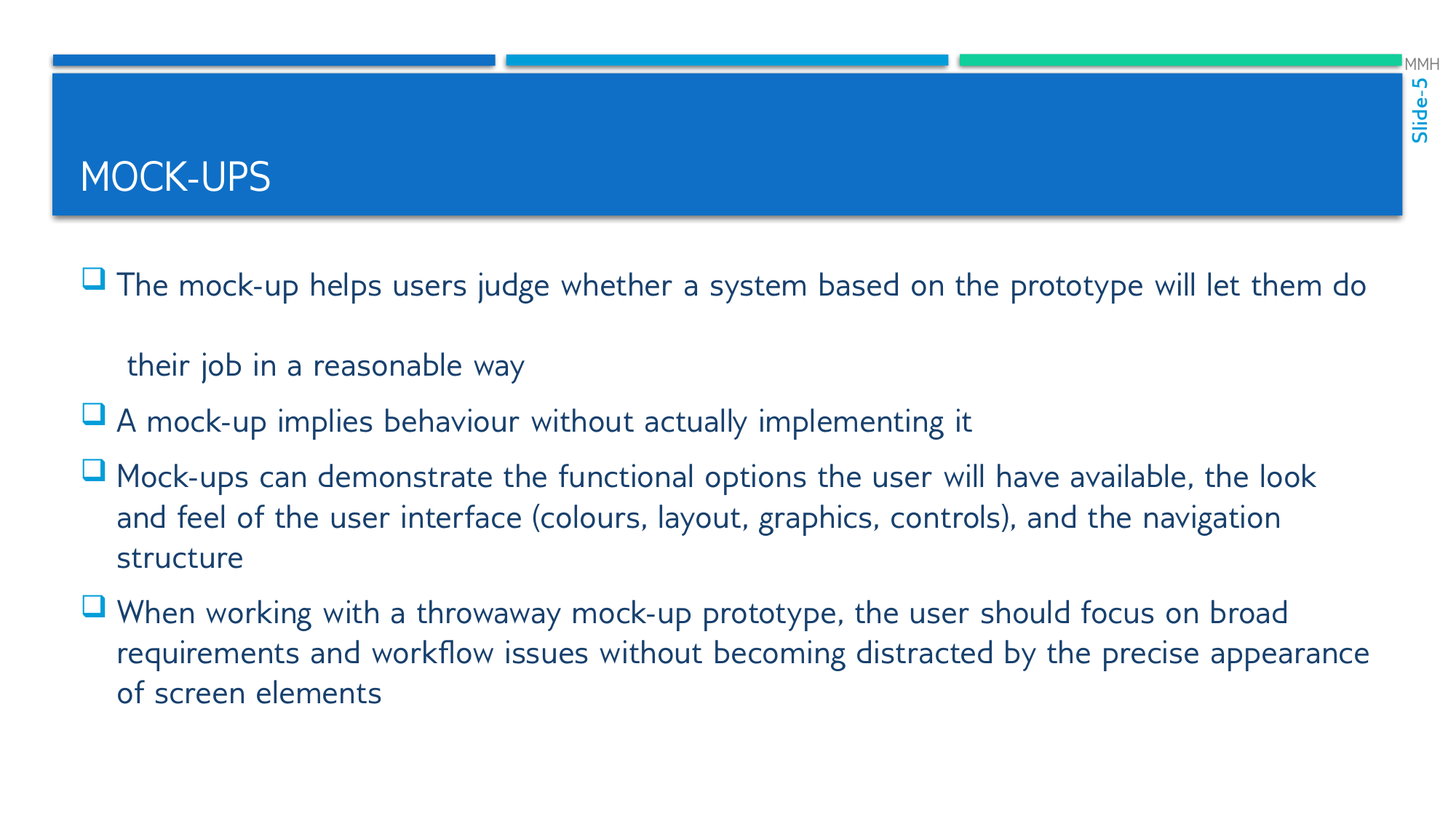

MMH
Slide-5
# Mock-ups
The mock-up helps users judge whether a system based on the prototype will let them do
 their job in a reasonable way
A mock-up implies behaviour without actually implementing it
Mock-ups can demonstrate the functional options the user will have available, the look and feel of the user interface (colours, layout, graphics, controls), and the navigation structure
When working with a throwaway mock-up prototype, the user should focus on broad requirements and workflow issues without becoming distracted by the precise appearance
of screen elements